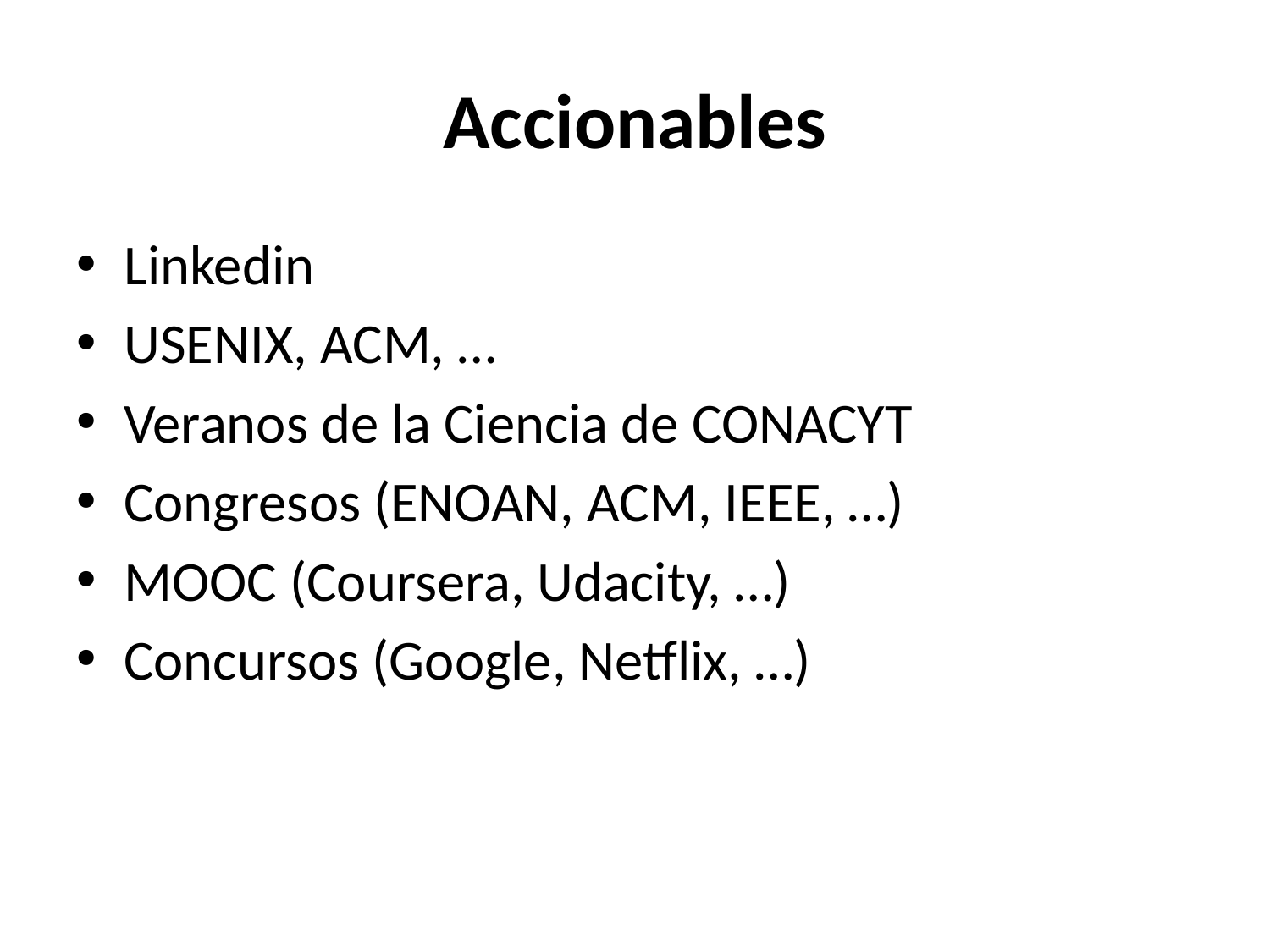

# Accionables
Linkedin
USENIX, ACM, …
Veranos de la Ciencia de CONACYT
Congresos (ENOAN, ACM, IEEE, …)
MOOC (Coursera, Udacity, …)
Concursos (Google, Netflix, …)